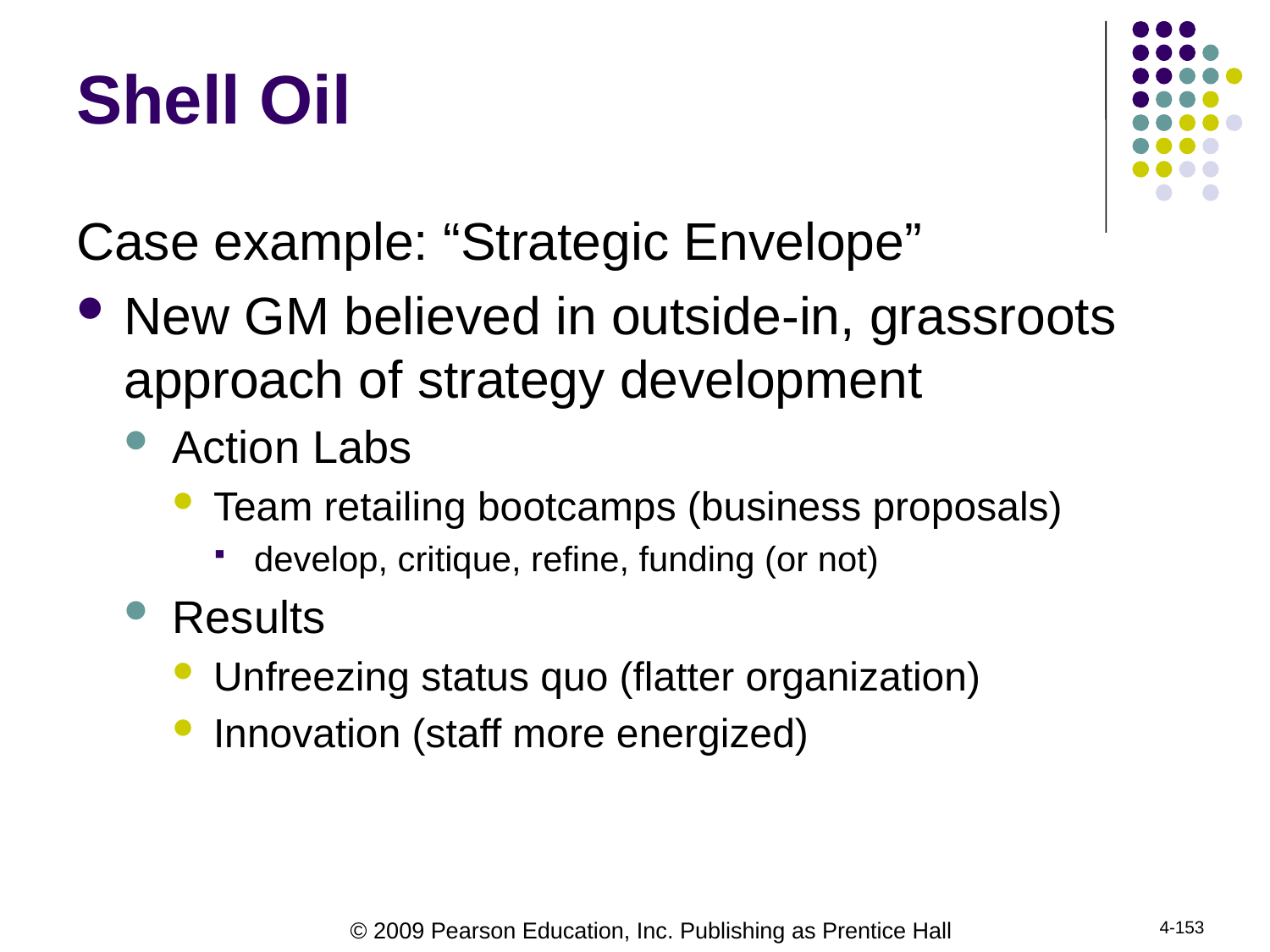

# Shell Oil
Case example: “Strategic Envelope”
New GM believed in outside-in, grassroots approach of strategy development
Action Labs
Team retailing bootcamps (business proposals)
develop, critique, refine, funding (or not)
Results
Unfreezing status quo (flatter organization)
Innovation (staff more energized)
4-153